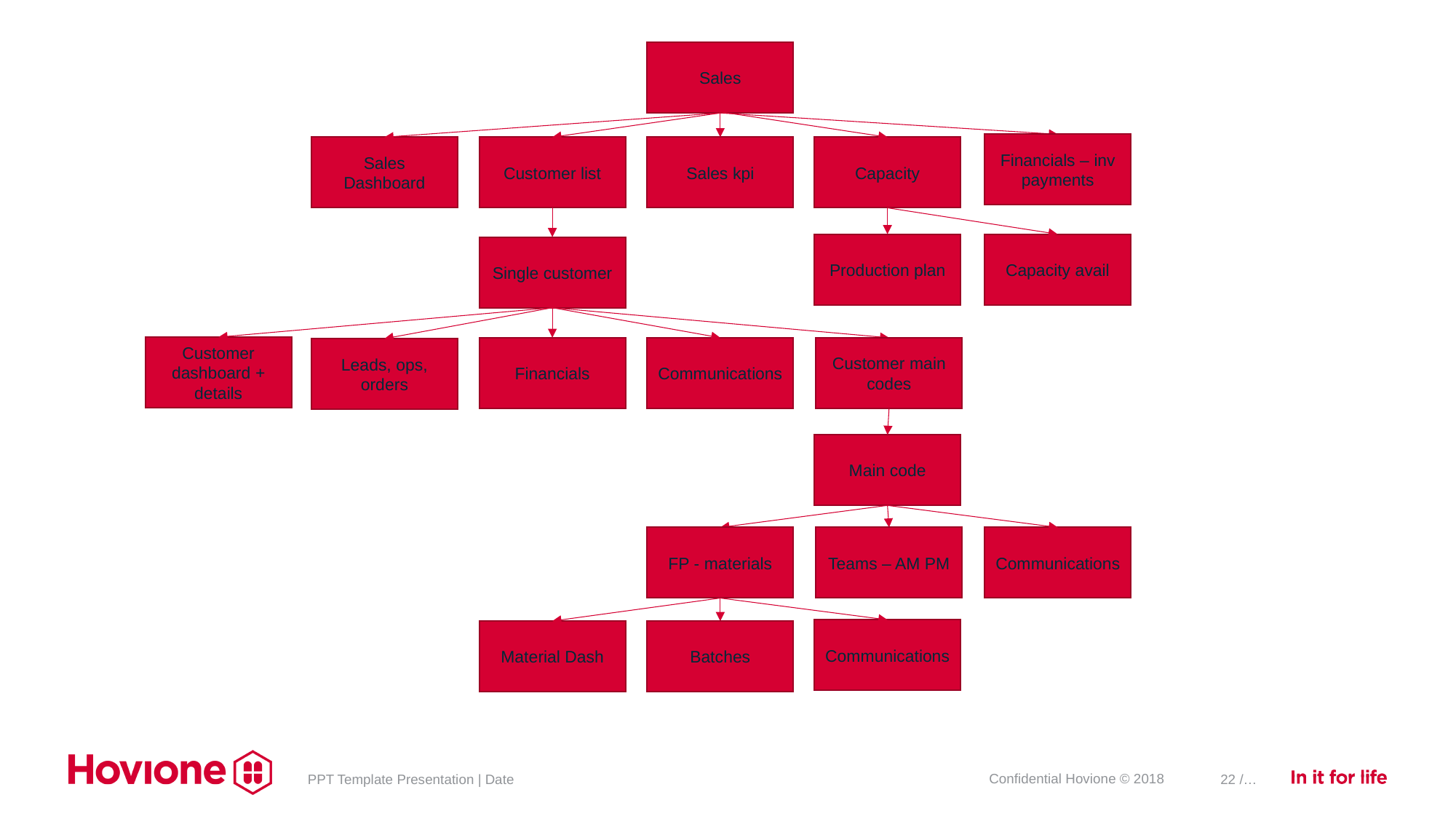

Sales
Financials – inv payments
Sales Dashboard
Customer list
Sales kpi
Capacity
Production plan
Capacity avail
Single customer
Customer dashboard + details
Financials
Communications
Customer main codes
Leads, ops, orders
Main code
FP - materials
Teams – AM PM
Communications
Communications
Material Dash
Batches